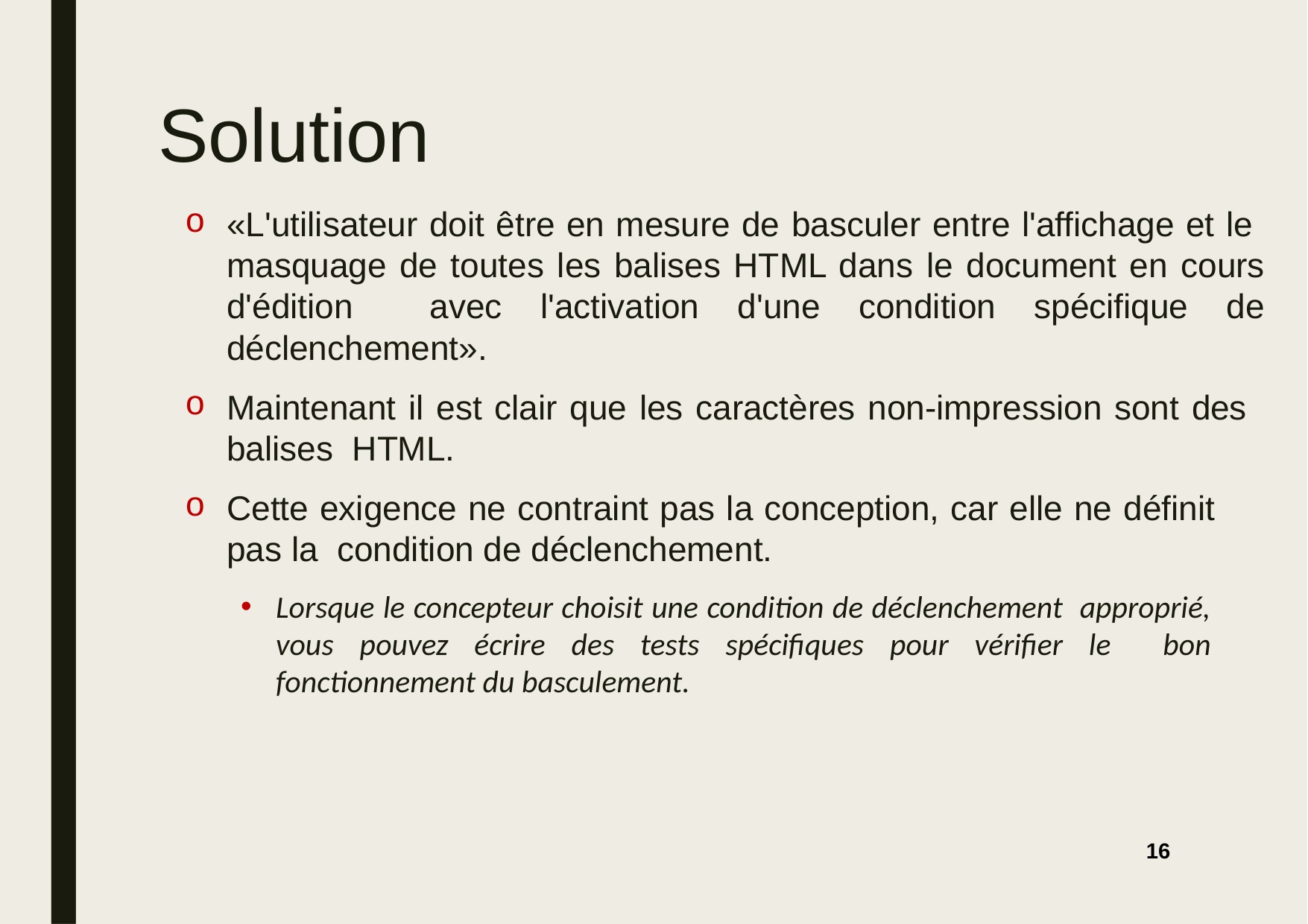

# Solution
«L'utilisateur doit être en mesure de basculer entre l'affichage et le  masquage de toutes les balises HTML dans le document en cours d'édition  avec l'activation d'une condition spécifique de déclenchement».
Maintenant il est clair que les caractères non-impression sont des balises  HTML.
Cette exigence ne contraint pas la conception, car elle ne définit pas la  condition de déclenchement.
Lorsque le concepteur choisit une condition de déclenchement  approprié, vous pouvez écrire des tests spécifiques pour vérifier le  bon fonctionnement du basculement.
16